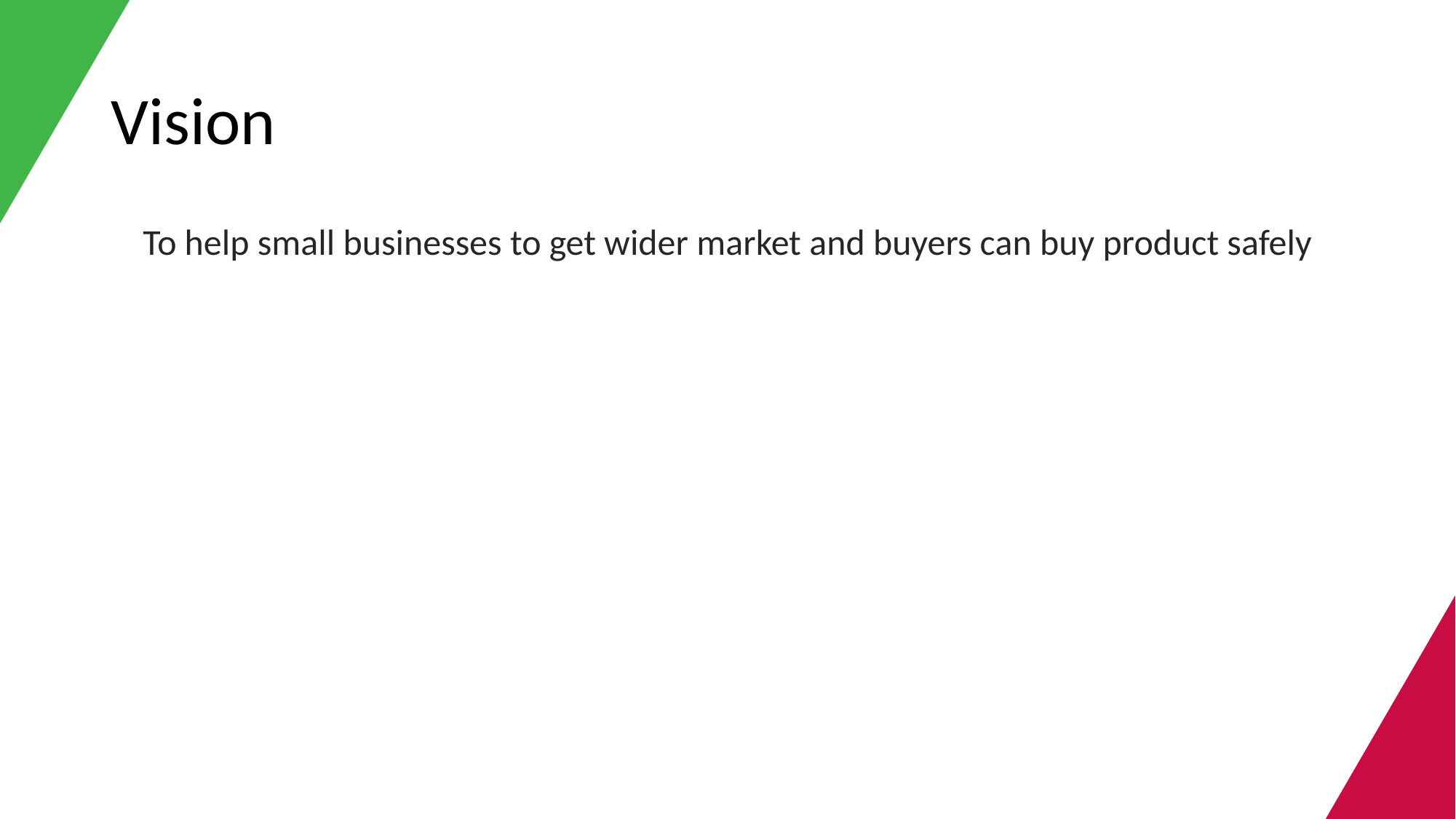

# Vision
To help small businesses to get wider market and buyers can buy product safely